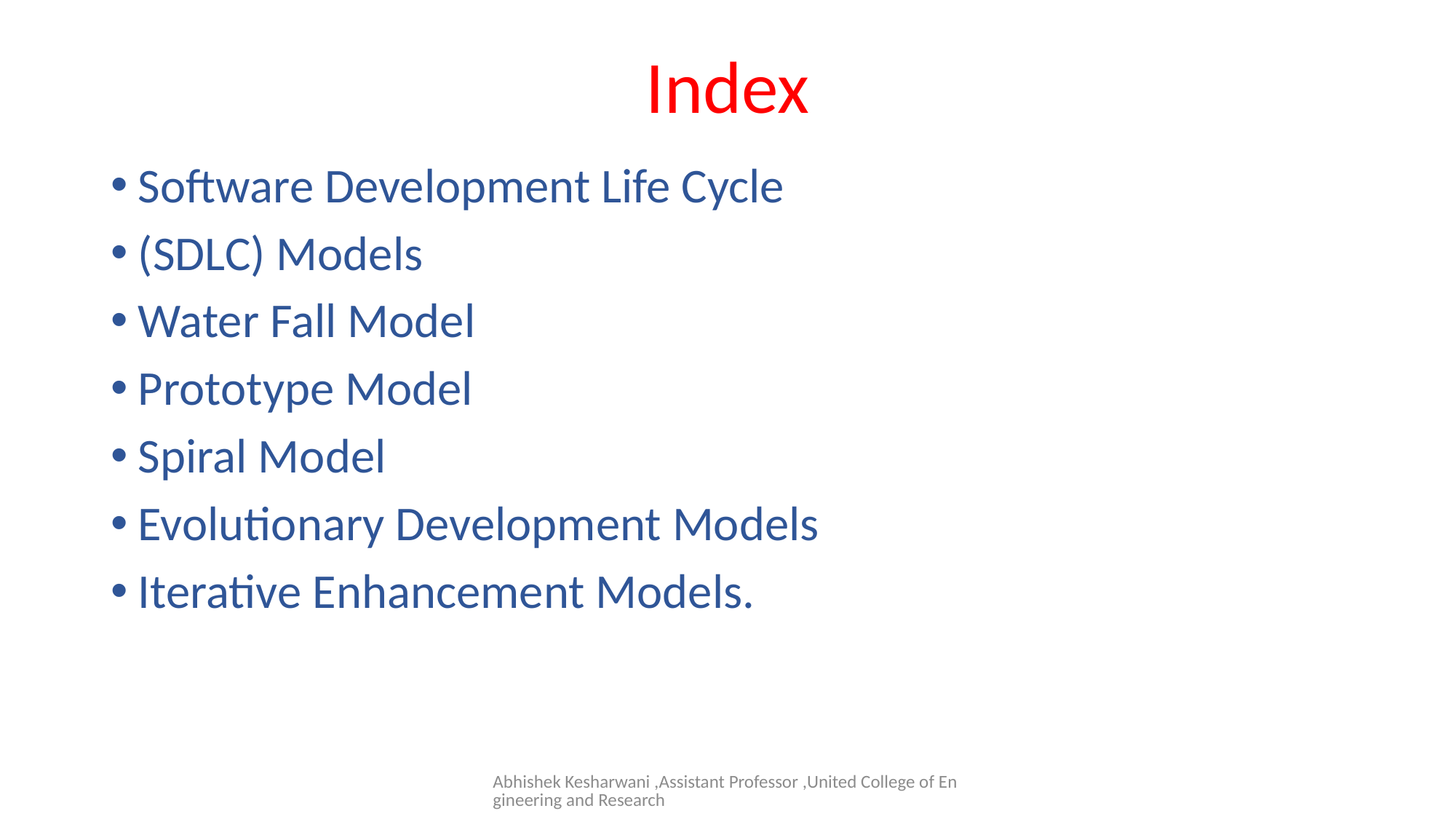

# Index
Software Development Life Cycle
(SDLC) Models
Water Fall Model
Prototype Model
Spiral Model
Evolutionary Development Models
Iterative Enhancement Models.
Abhishek Kesharwani ,Assistant Professor ,United College of Engineering and Research